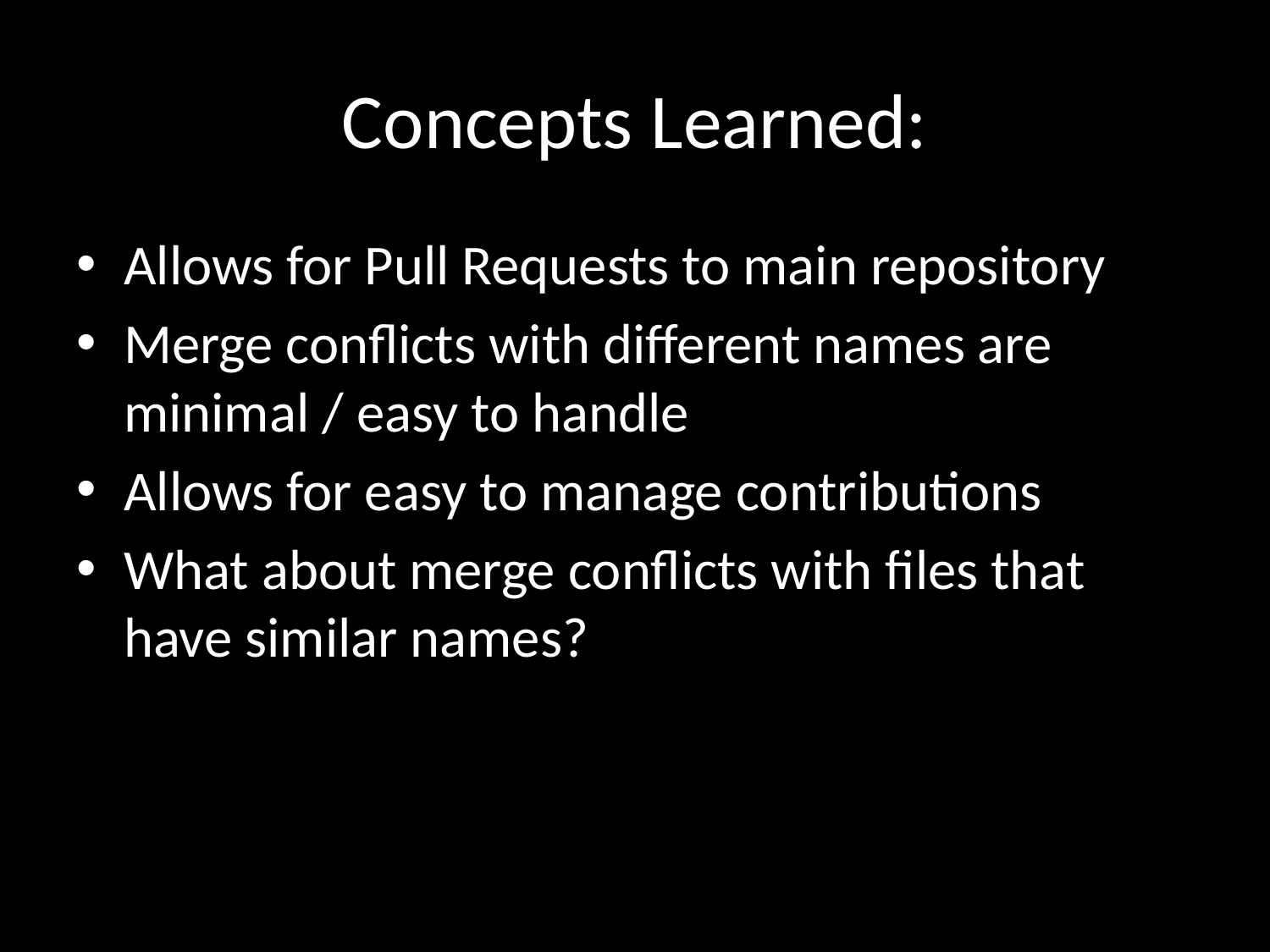

# Concepts Learned:
Allows for Pull Requests to main repository
Merge conflicts with different names are minimal / easy to handle
Allows for easy to manage contributions
What about merge conflicts with files that have similar names?